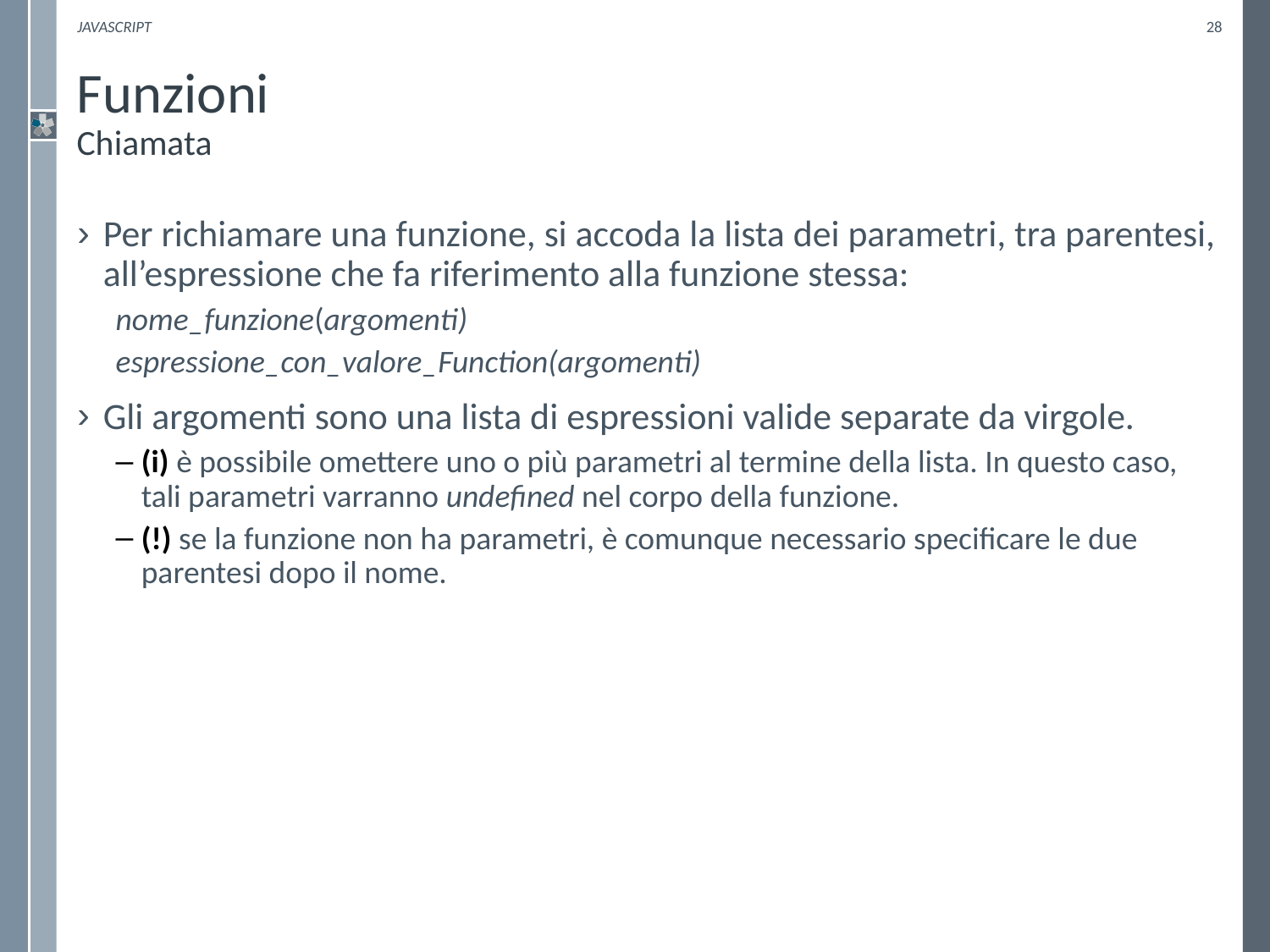

Javascript
28
# Funzioni Chiamata
Per richiamare una funzione, si accoda la lista dei parametri, tra parentesi, all’espressione che fa riferimento alla funzione stessa:
nome_funzione(argomenti)
espressione_con_valore_Function(argomenti)
Gli argomenti sono una lista di espressioni valide separate da virgole.
(i) è possibile omettere uno o più parametri al termine della lista. In questo caso, tali parametri varranno undefined nel corpo della funzione.
(!) se la funzione non ha parametri, è comunque necessario specificare le due parentesi dopo il nome.